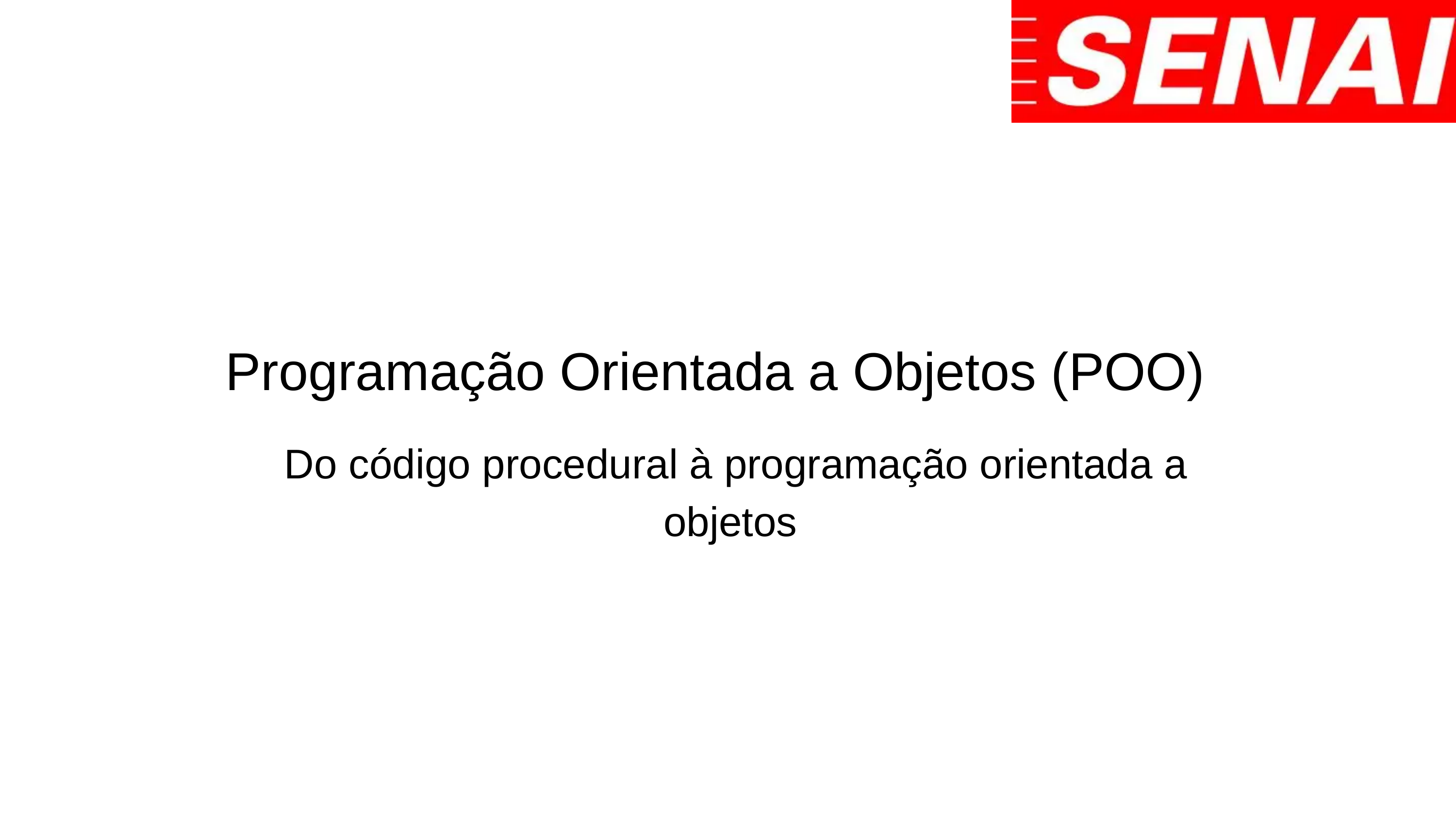

Programação Orientada a Objetos (POO)
 Do código procedural à programação orientada a objetos